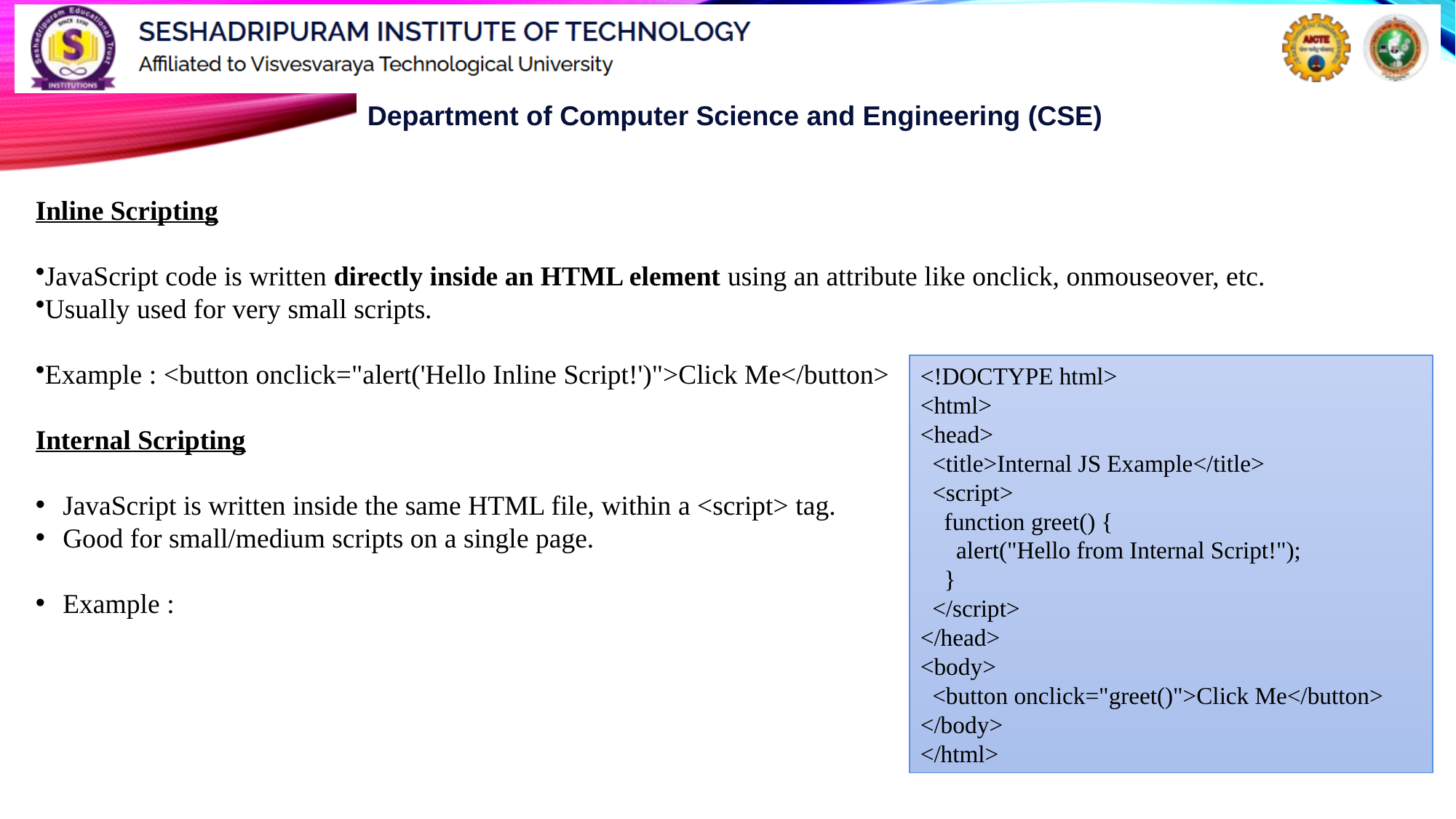

Inline Scripting

JavaScript code is written directly inside an HTML element using an attribute like onclick, onmouseover, etc.
Usually used for very small scripts.

Example : <button onclick="alert('Hello Inline Script!')">Click Me</button>

Internal Scripting

JavaScript is written inside the same HTML file, within a <script> tag.
Good for small/medium scripts on a single page.

Example :

<!DOCTYPE html>
<html>
<head>
  <title>Internal JS Example</title>
  <script>
    function greet() {
      alert("Hello from Internal Script!");
    }
  </script>
</head>
<body>
  <button onclick="greet()">Click Me</button>
</body>
</html>